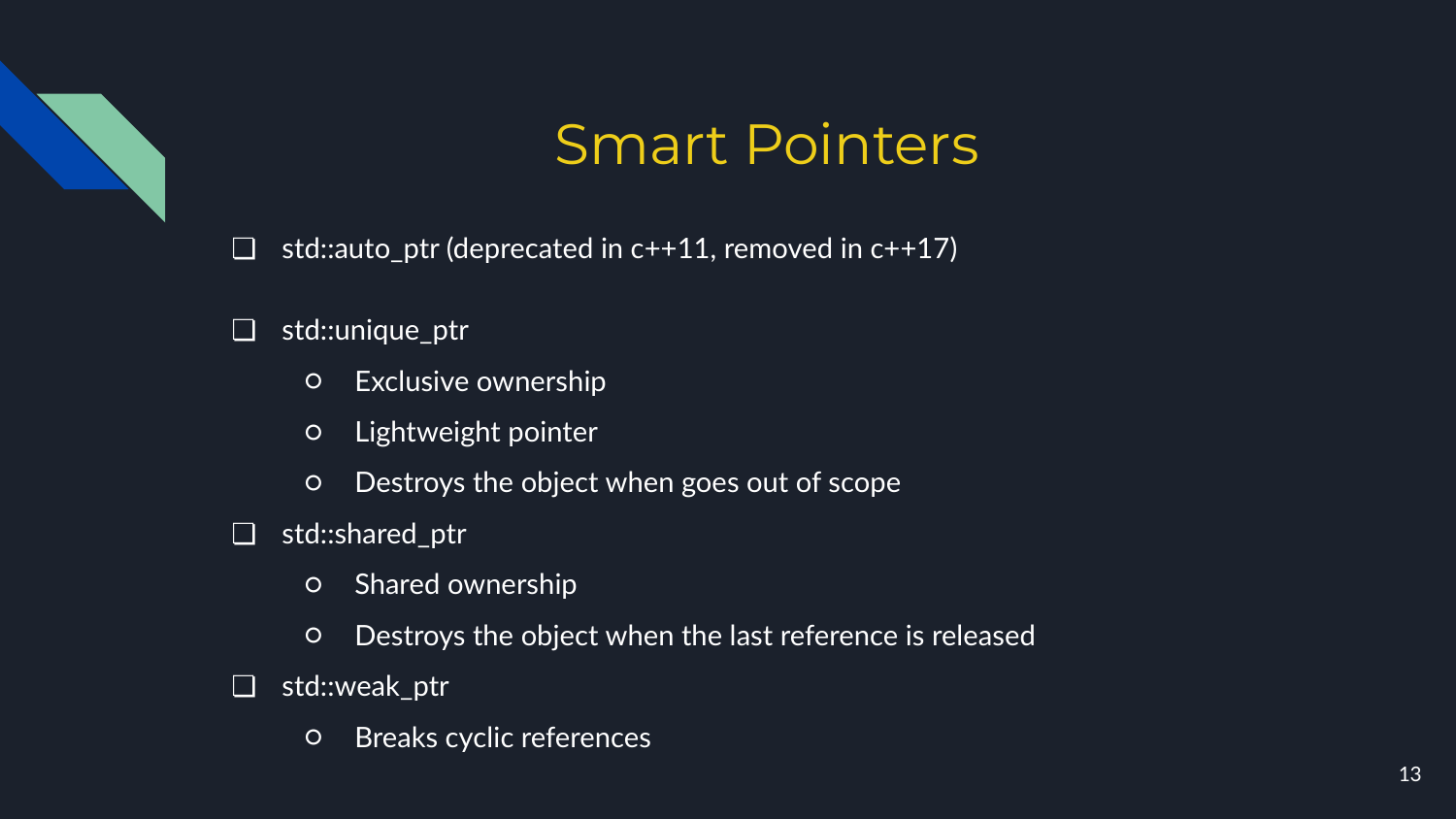

# Smart Pointers
std::auto_ptr (deprecated in c++11, removed in c++17)
std::unique_ptr
Exclusive ownership
Lightweight pointer
Destroys the object when goes out of scope
std::shared_ptr
Shared ownership
Destroys the object when the last reference is released
std::weak_ptr
Breaks cyclic references
13